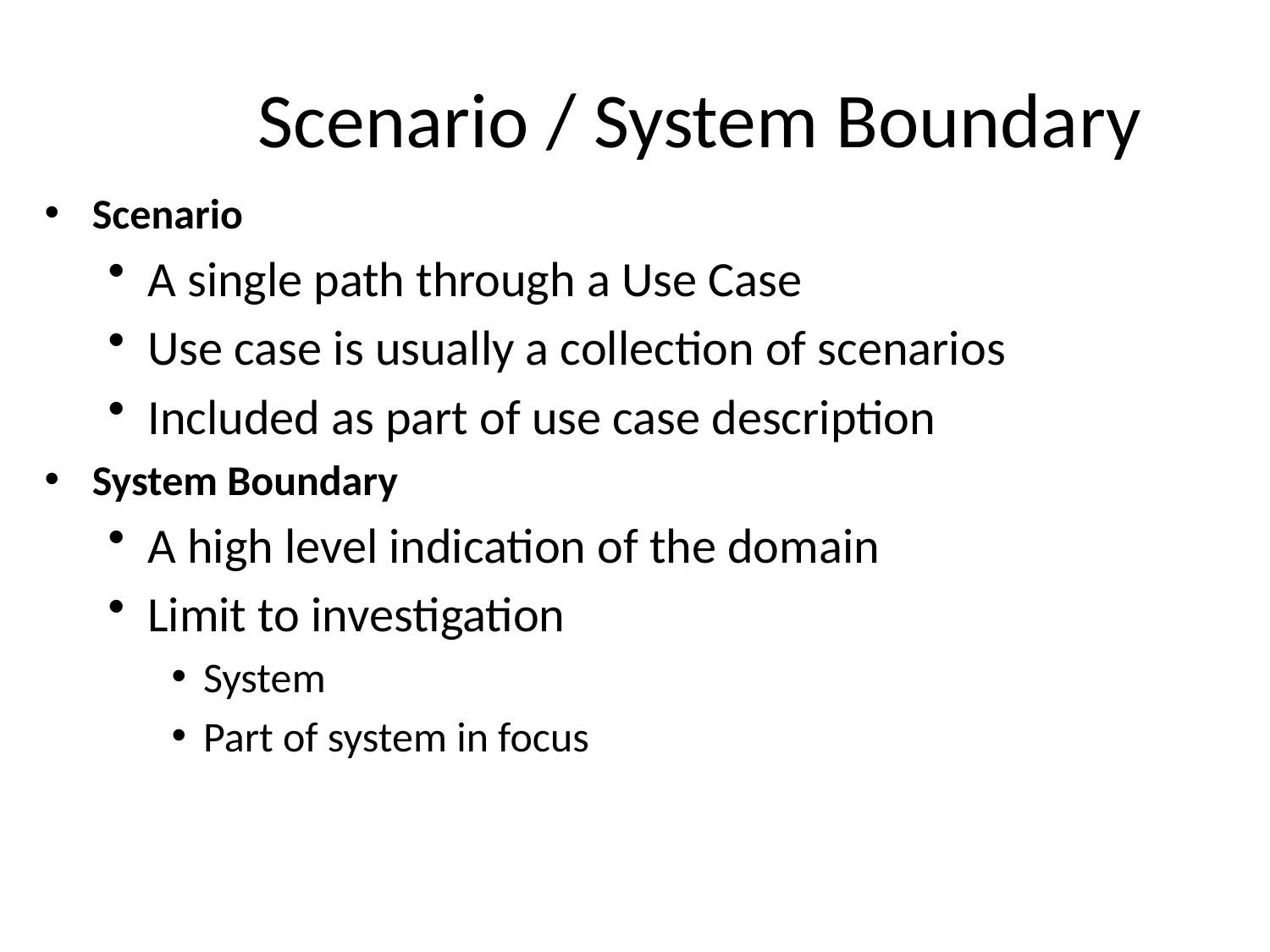

# Scenario / System Boundary
Scenario
A single path through a Use Case
Use case is usually a collection of scenarios
Included as part of use case description
System Boundary
A high level indication of the domain
Limit to investigation
System
Part of system in focus